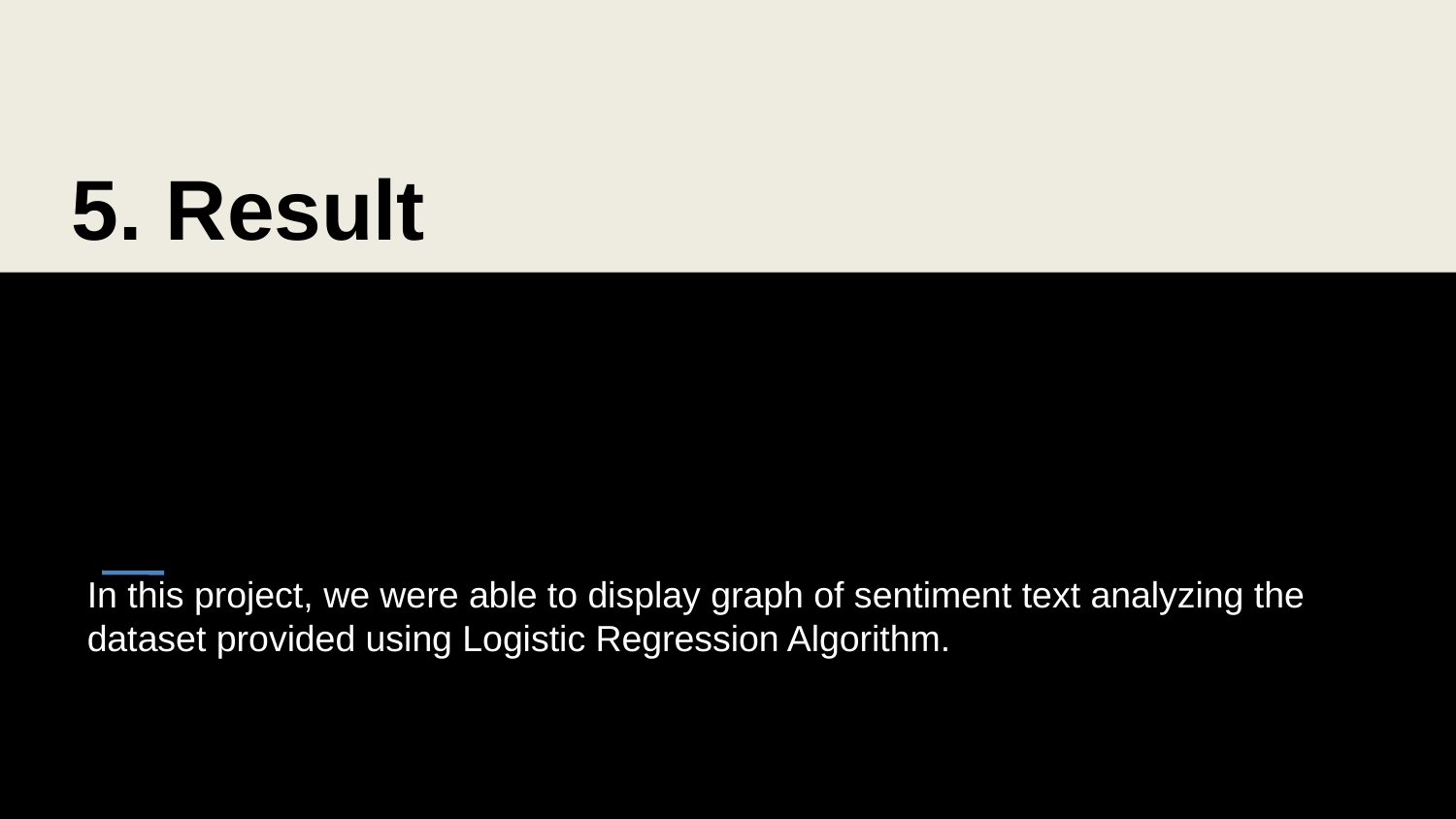

5. Result
In this project, we were able to display graph of sentiment text analyzing the dataset provided using Logistic Regression Algorithm.